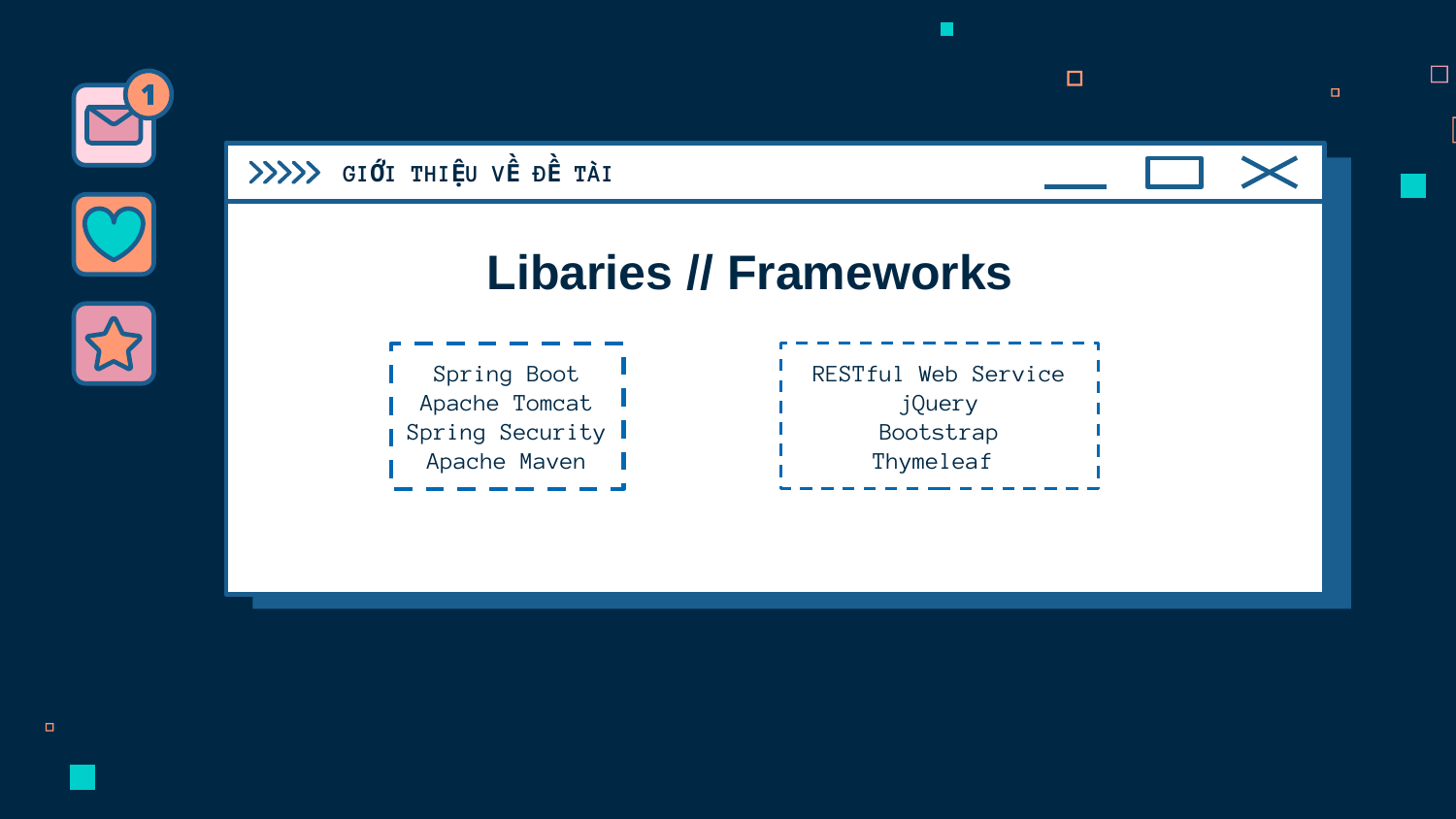

GIỚI THIỆU VỀ ĐỀ TÀI

# Libaries // Frameworks

RESTful Web Service
jQuery
Bootstrap
Thymeleaf

Spring Boot
Apache Tomcat
Spring Security
Apache Maven